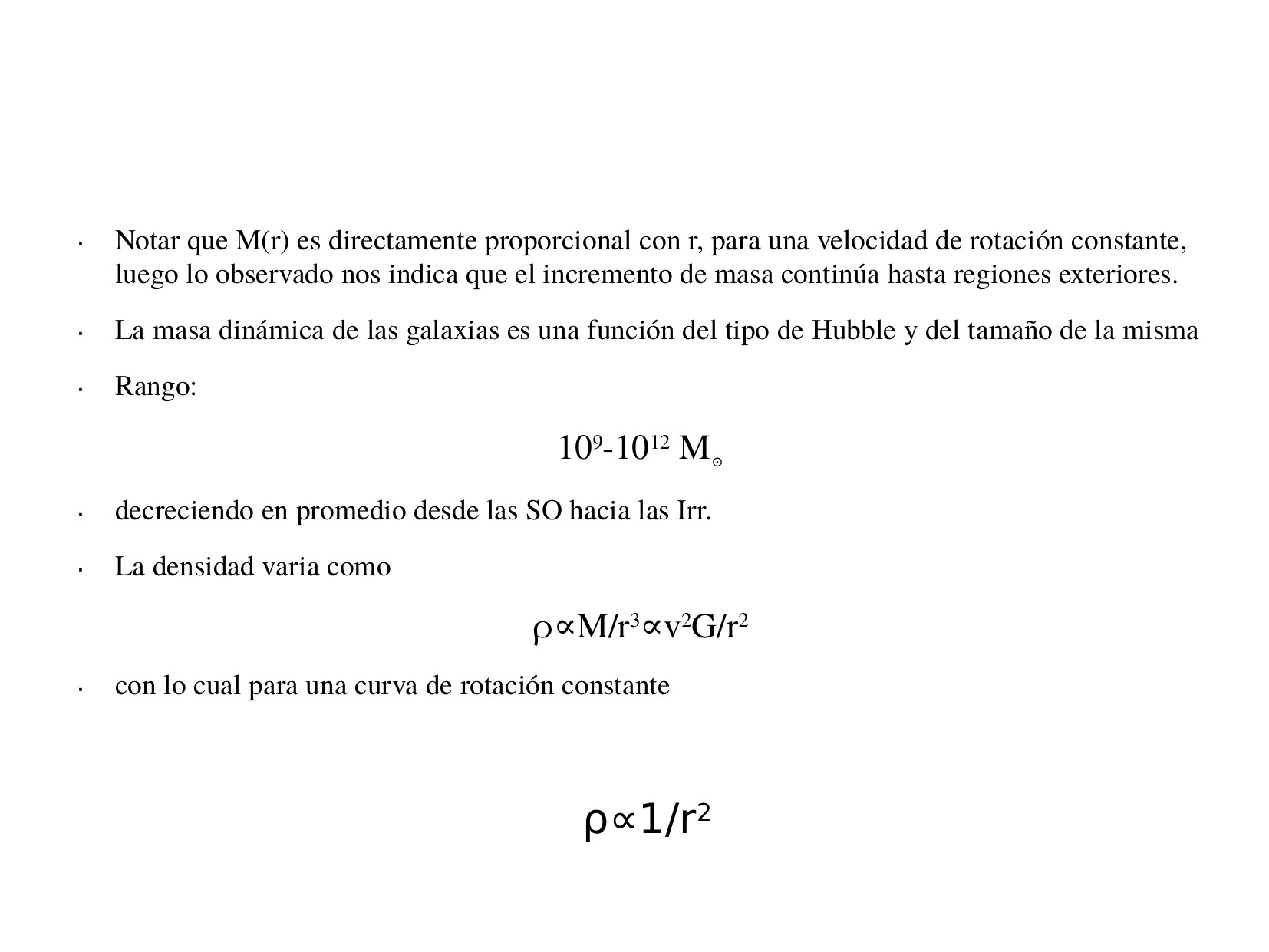

Notar que M(r) es directamente proporcional con r, para una velocidad de rotación constante, luego lo observado nos indica que el incremento de masa continúa hasta regiones exteriores.
La masa dinámica de las galaxias es una función del tipo de Hubble y del tamaño de la misma
Rango:
109-1012 M☉
decreciendo en promedio desde las SO hacia las Irr.
La densidad varia como
ρ∝M/r3∝v2G/r2
con lo cual para una curva de rotación constante

 ρ∝1/r2